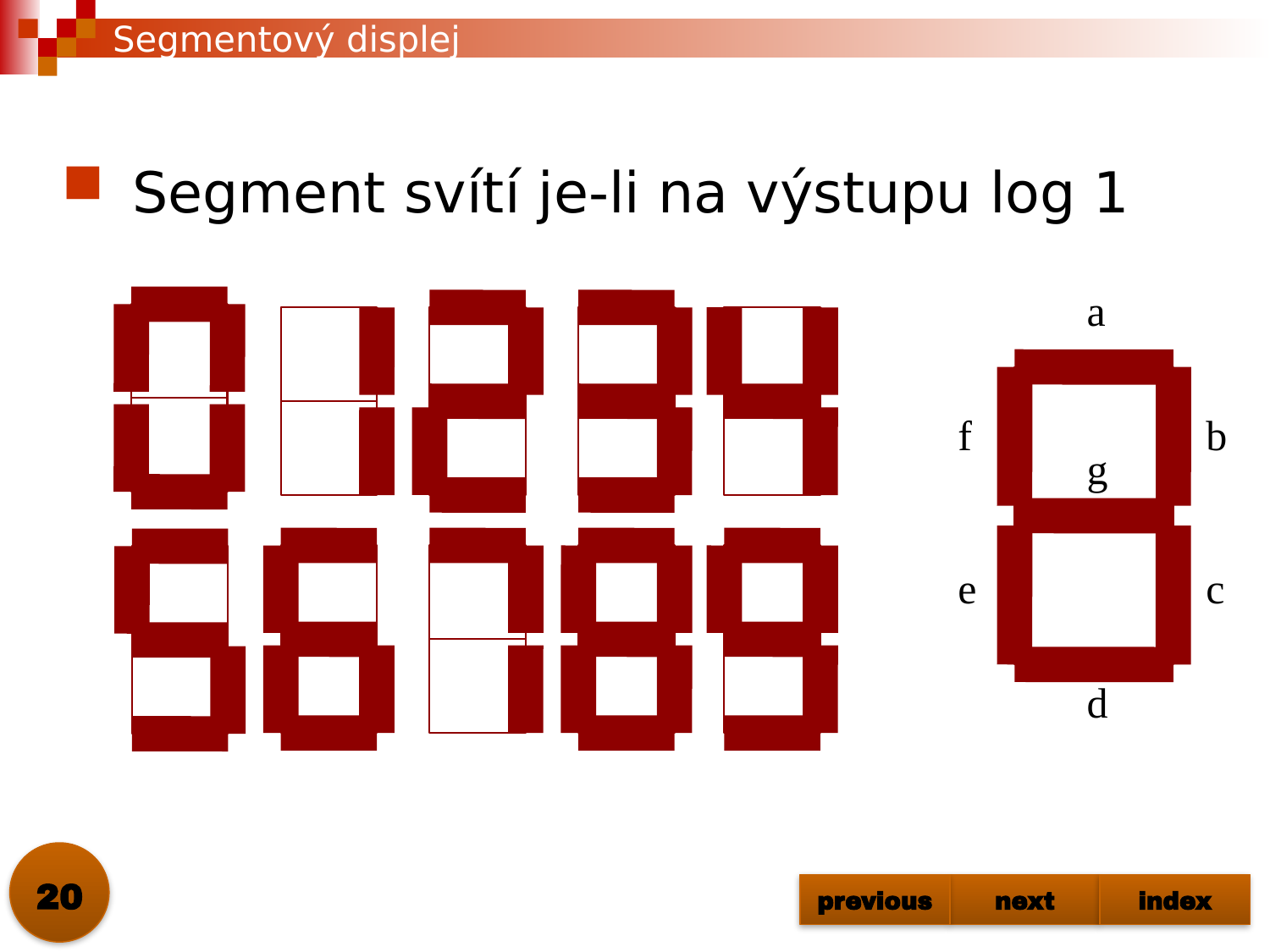

# Segmentový displej
Segment svítí je-li na výstupu log 1
a

f
b
g

e
c
d

20
previous
next
index